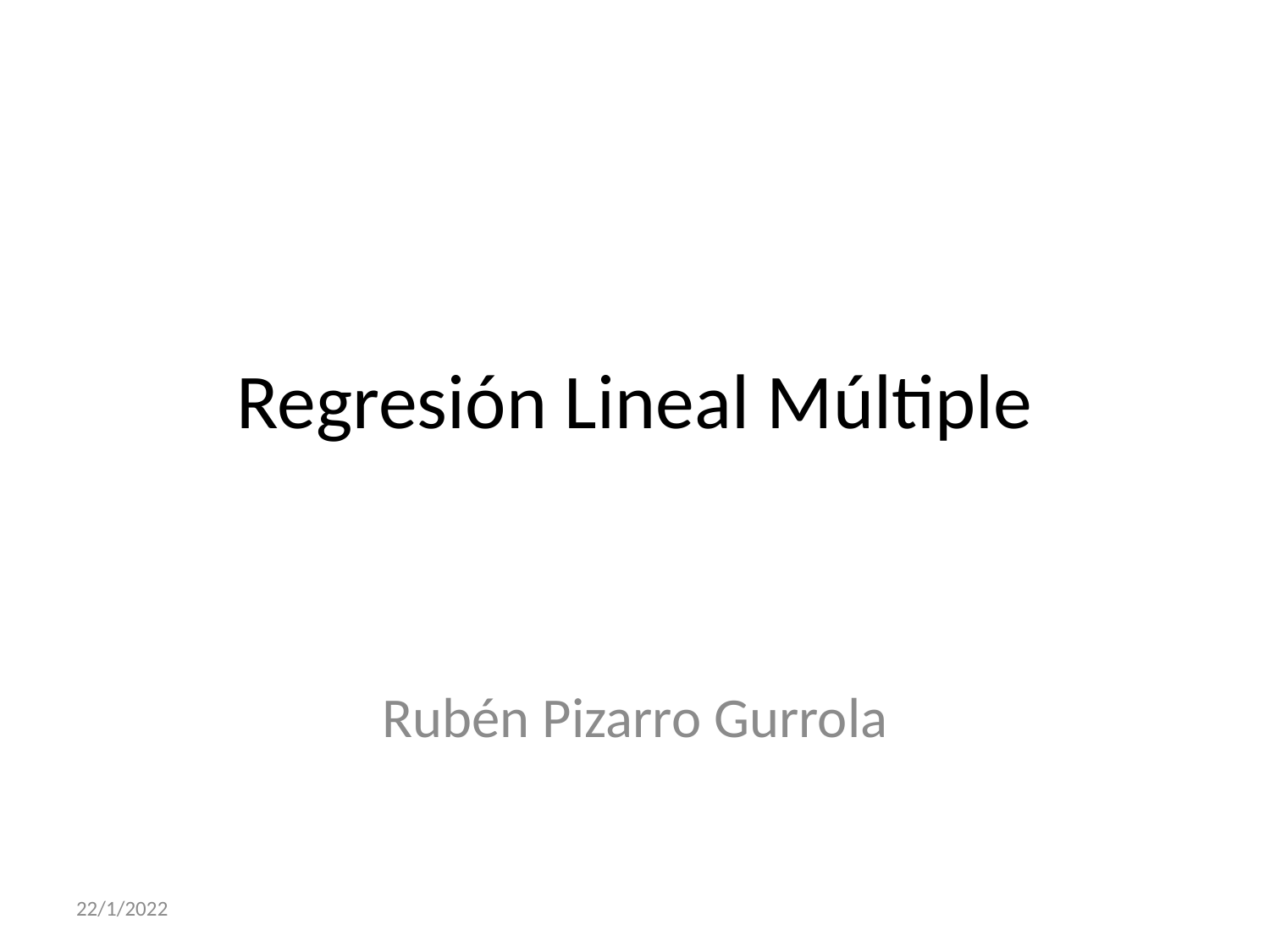

# Regresión Lineal Múltiple
Rubén Pizarro Gurrola
22/1/2022